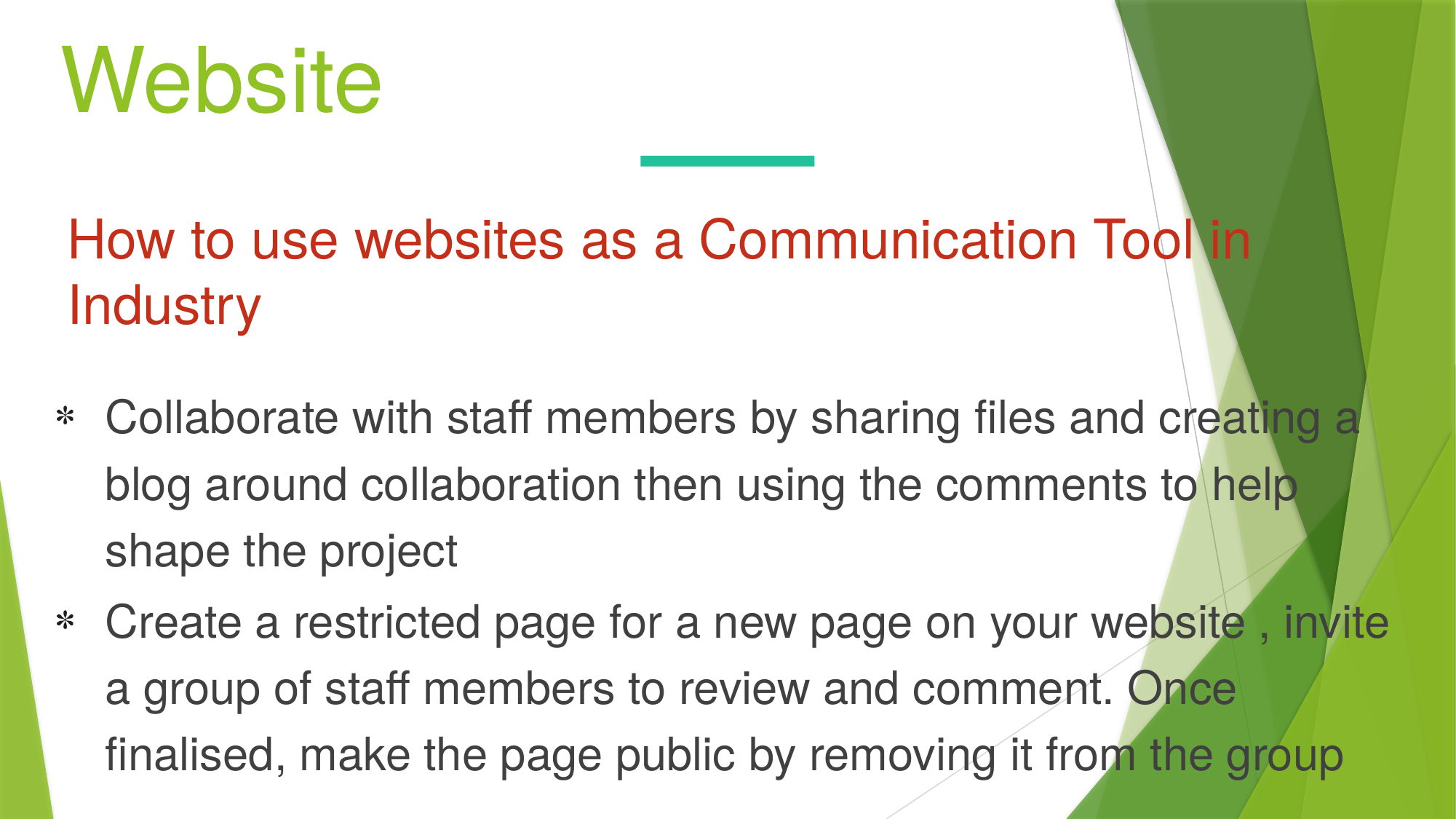

Website

How to use websites as a Communication Tool in Industry
Collaborate with staff members by sharing files and creating a blog around collaboration then using the comments to help shape the project
Create a restricted page for a new page on your website , invite a group of staff members to review and comment. Once finalised, make the page public by removing it from the group